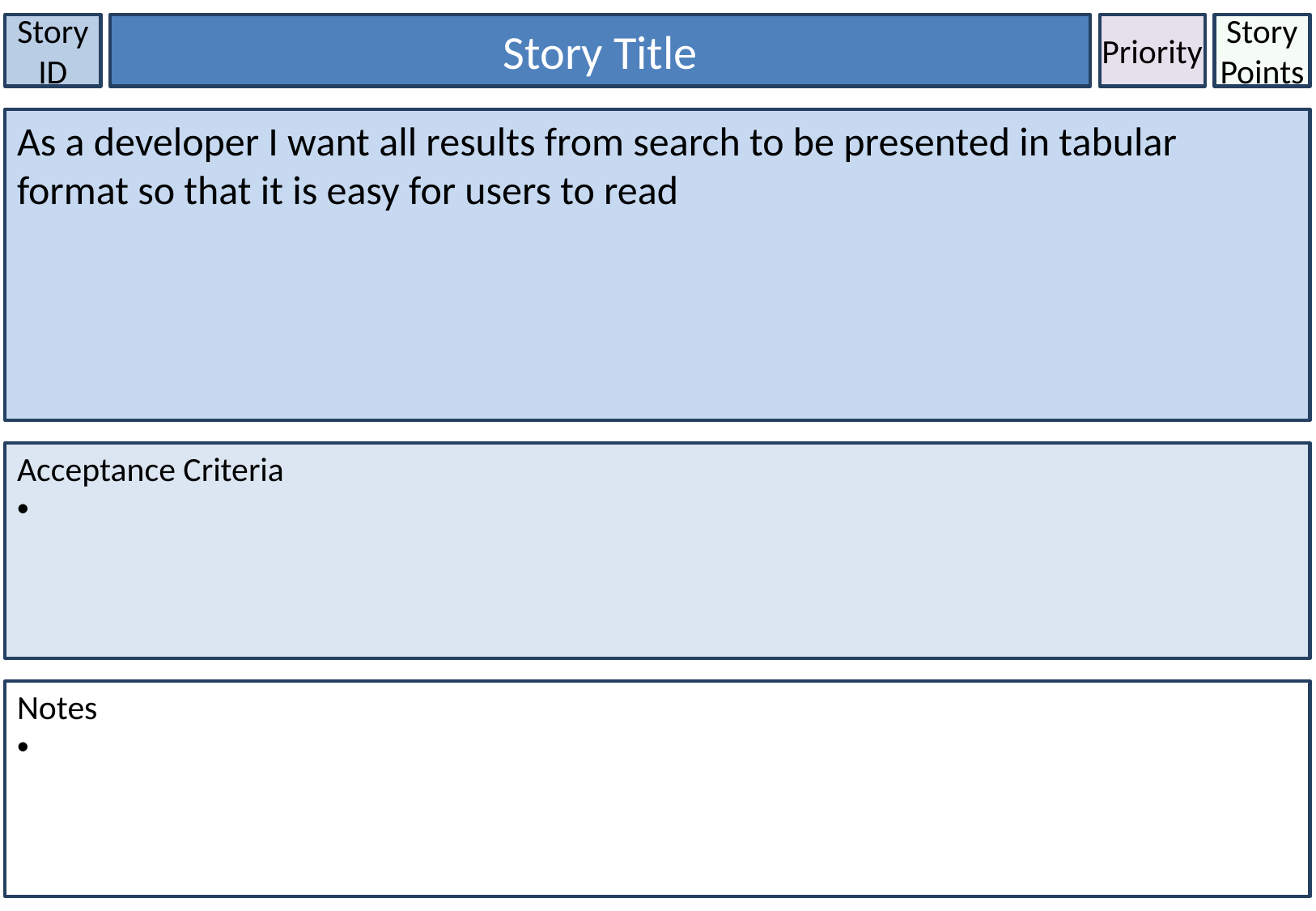

Story ID
Story Title
Priority
Story Points
As a developer I want all results from search to be presented in tabular format so that it is easy for users to read
Acceptance Criteria

Notes